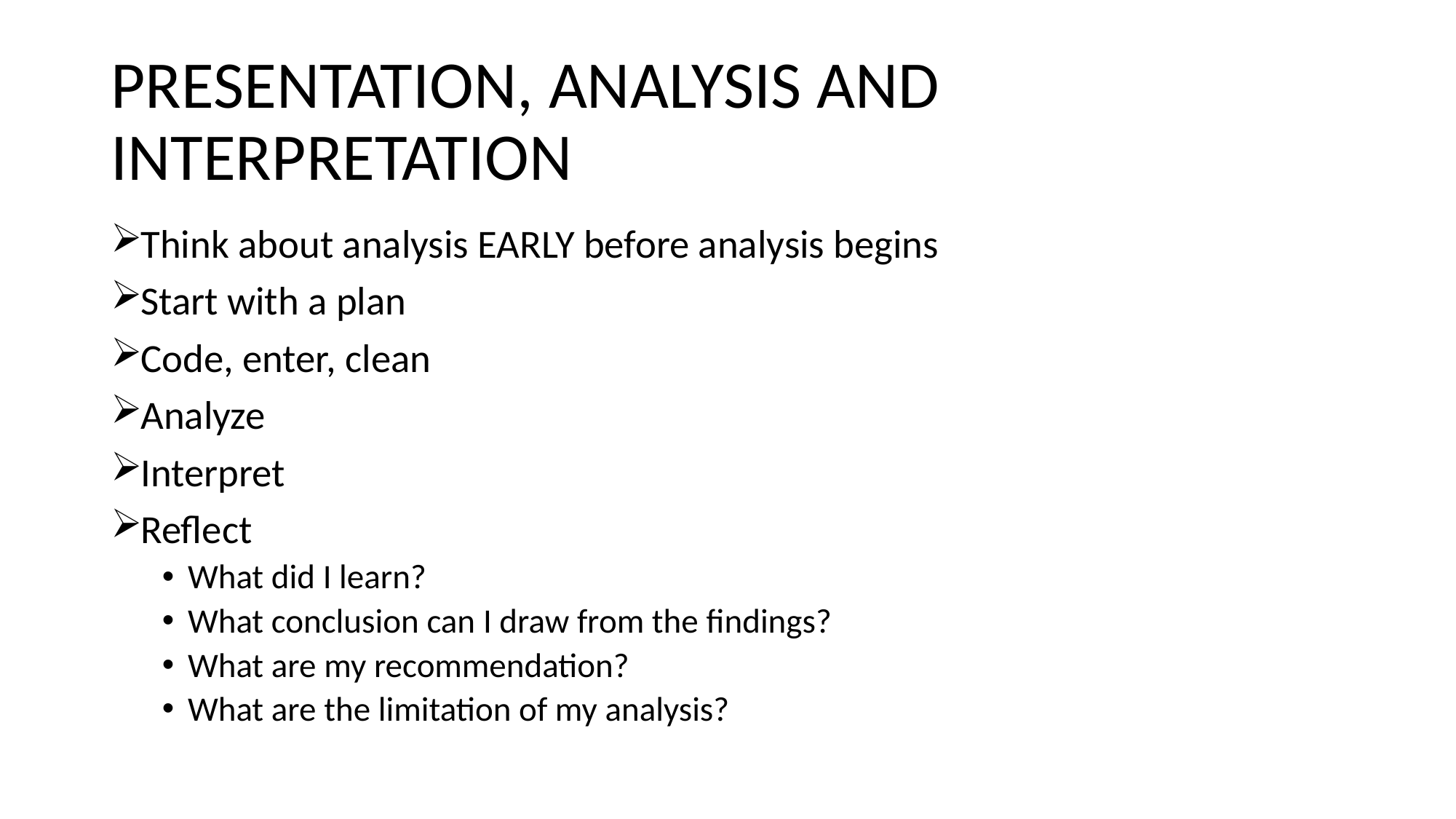

# PRESENTATION, ANALYSIS AND INTERPRETATION
Think about analysis EARLY before analysis begins
Start with a plan
Code, enter, clean
Analyze
Interpret
Reflect
What did I learn?
What conclusion can I draw from the findings?
What are my recommendation?
What are the limitation of my analysis?